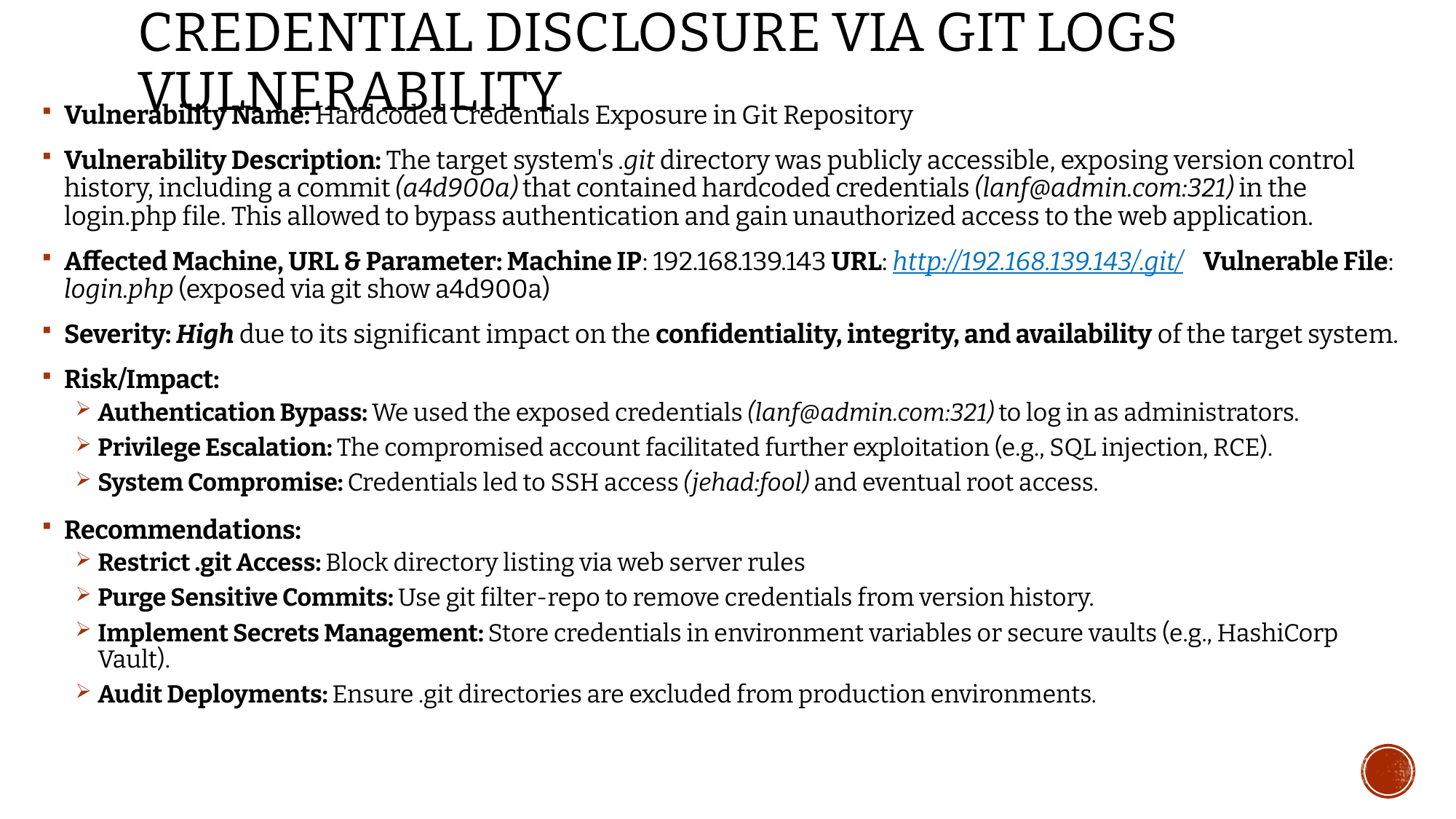

# Credential Disclosure via Git Logs Vulnerability
Vulnerability Name: Hardcoded Credentials Exposure in Git Repository
Vulnerability Description: The target system's .git directory was publicly accessible, exposing version control history, including a commit (a4d900a) that contained hardcoded credentials (lanf@admin.com:321) in the login.php file. This allowed to bypass authentication and gain unauthorized access to the web application.
Affected Machine, URL & Parameter: Machine IP: 192.168.139.143 URL: http://192.168.139.143/.git/    Vulnerable File: login.php (exposed via git show a4d900a)
Severity: High due to its significant impact on the confidentiality, integrity, and availability of the target system.
Risk/Impact:
Authentication Bypass: We used the exposed credentials (lanf@admin.com:321) to log in as administrators.
Privilege Escalation: The compromised account facilitated further exploitation (e.g., SQL injection, RCE).
System Compromise: Credentials led to SSH access (jehad:fool) and eventual root access.
Recommendations:
Restrict .git Access: Block directory listing via web server rules
Purge Sensitive Commits: Use git filter-repo to remove credentials from version history.
Implement Secrets Management: Store credentials in environment variables or secure vaults (e.g., HashiCorp Vault).
Audit Deployments: Ensure .git directories are excluded from production environments.